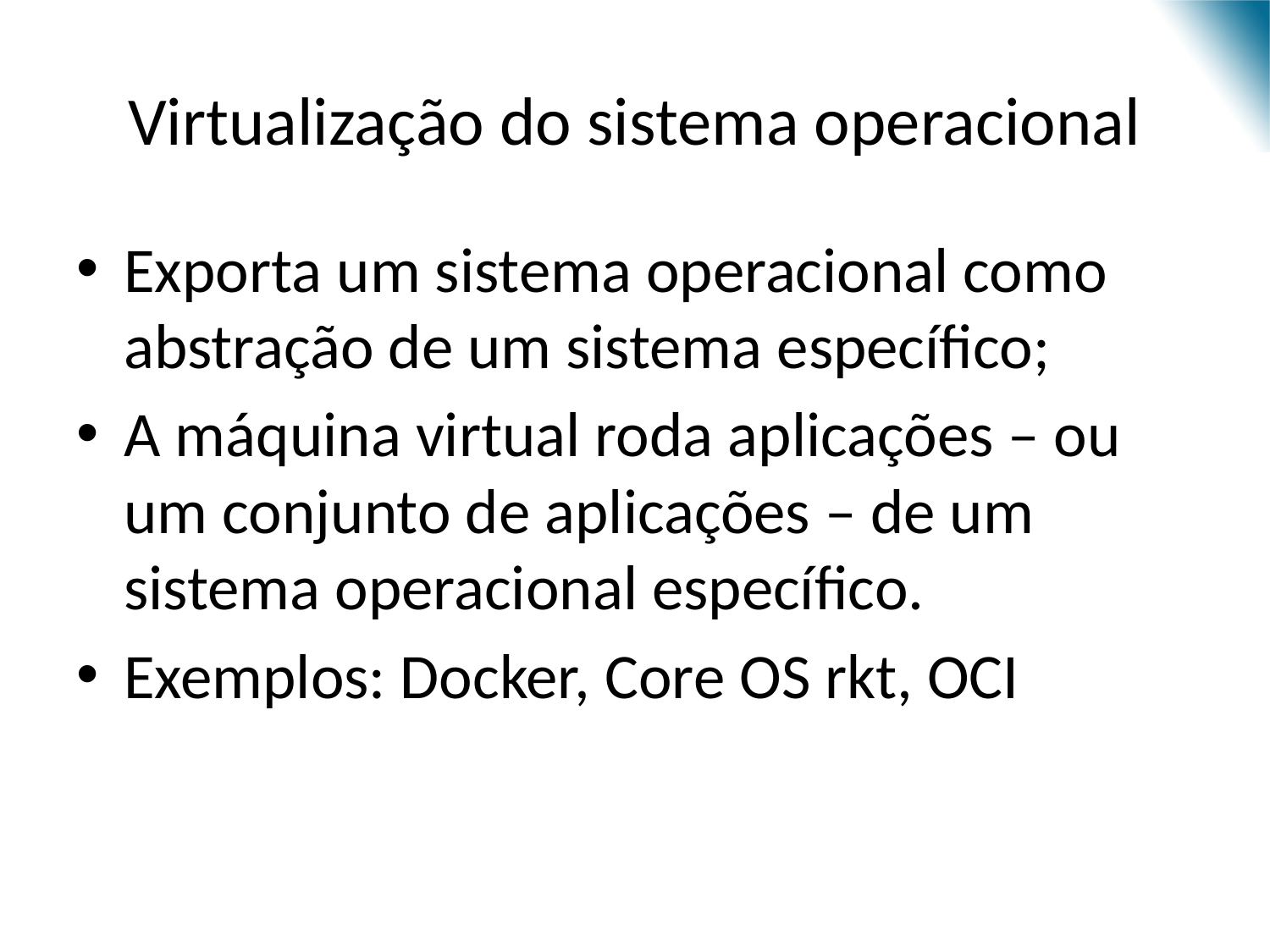

# Virtualização do sistema operacional
Exporta um sistema operacional como abstração de um sistema específico;
A máquina virtual roda aplicações – ou um conjunto de aplicações – de um sistema operacional específico.
Exemplos: Docker, Core OS rkt, OCI